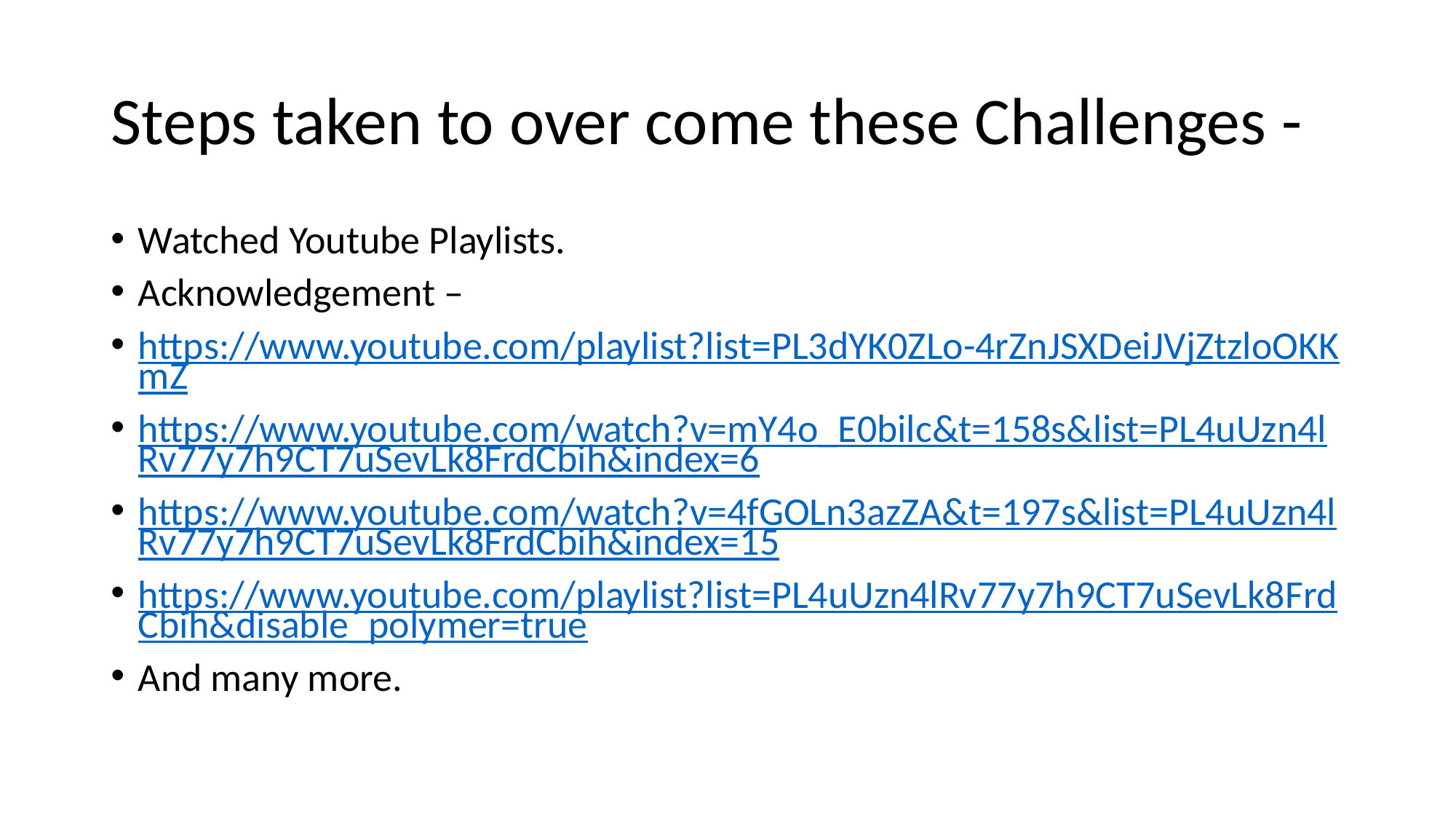

# Steps taken to over come these Challenges -
Watched Youtube Playlists.
Acknowledgement –
https://www.youtube.com/playlist?list=PL3dYK0ZLo-4rZnJSXDeiJVjZtzloOKKmZ
https://www.youtube.com/watch?v=mY4o_E0bilc&t=158s&list=PL4uUzn4lRv77y7h9CT7uSevLk8FrdCbih&index=6
https://www.youtube.com/watch?v=4fGOLn3azZA&t=197s&list=PL4uUzn4lRv77y7h9CT7uSevLk8FrdCbih&index=15
https://www.youtube.com/playlist?list=PL4uUzn4lRv77y7h9CT7uSevLk8FrdCbih&disable_polymer=true
And many more.